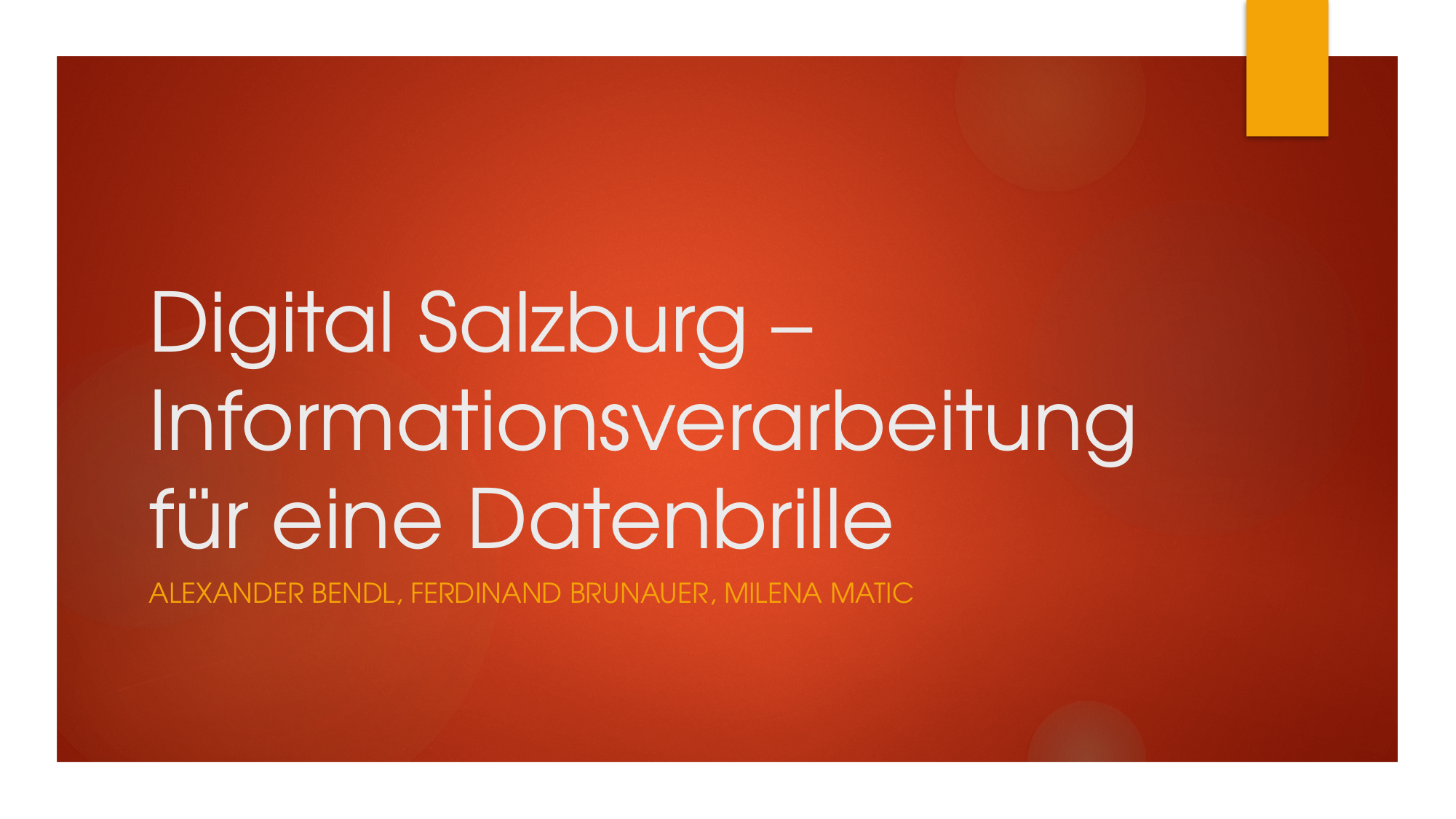

# Digital Salzburg – Informationsverarbeitung für eine Datenbrille
Alexander Bendl, Ferdinand Brunauer, Milena Matic